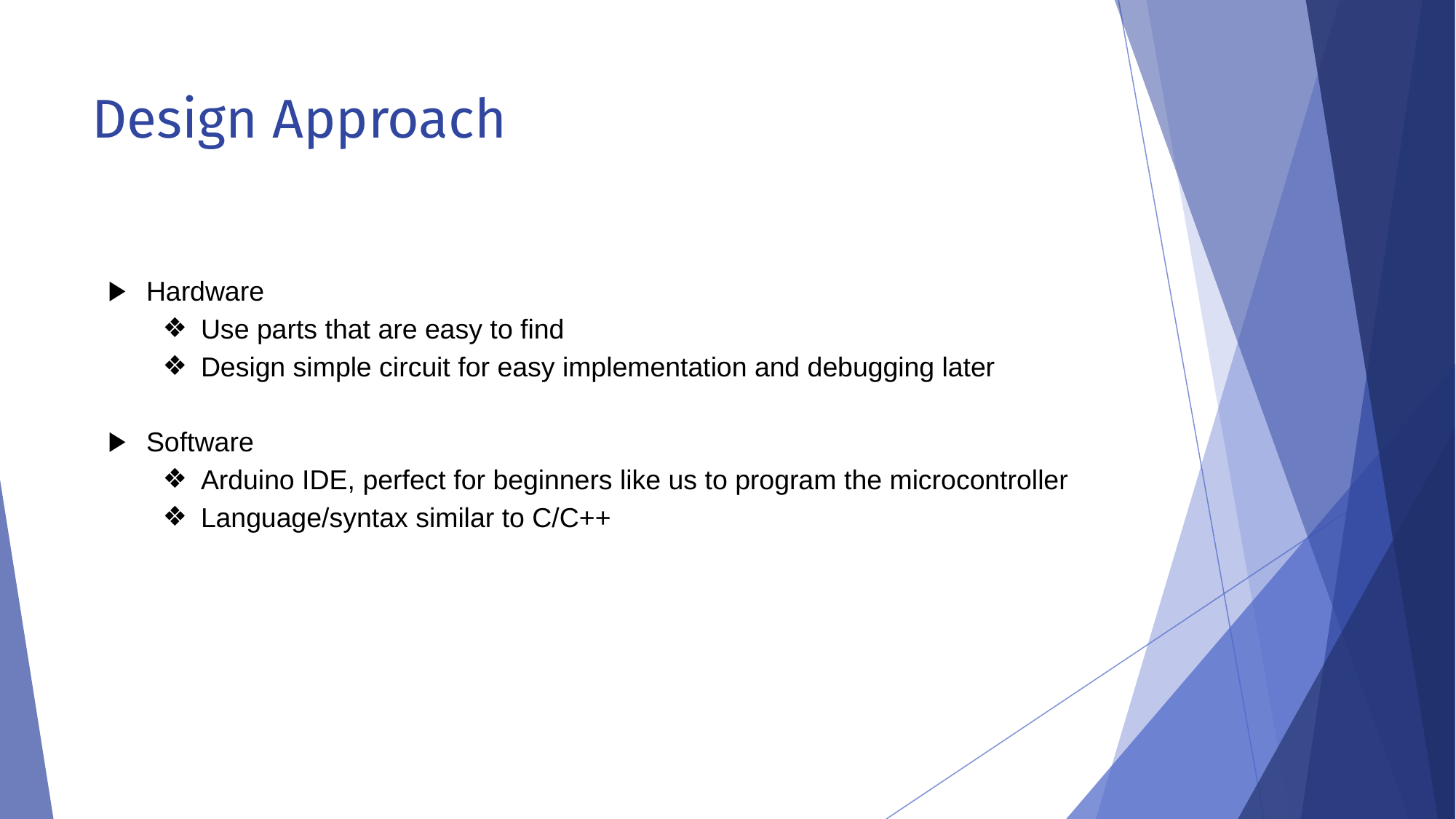

# Design Approach
Hardware
Use parts that are easy to find
Design simple circuit for easy implementation and debugging later

Software
Arduino IDE, perfect for beginners like us to program the microcontroller
Language/syntax similar to C/C++